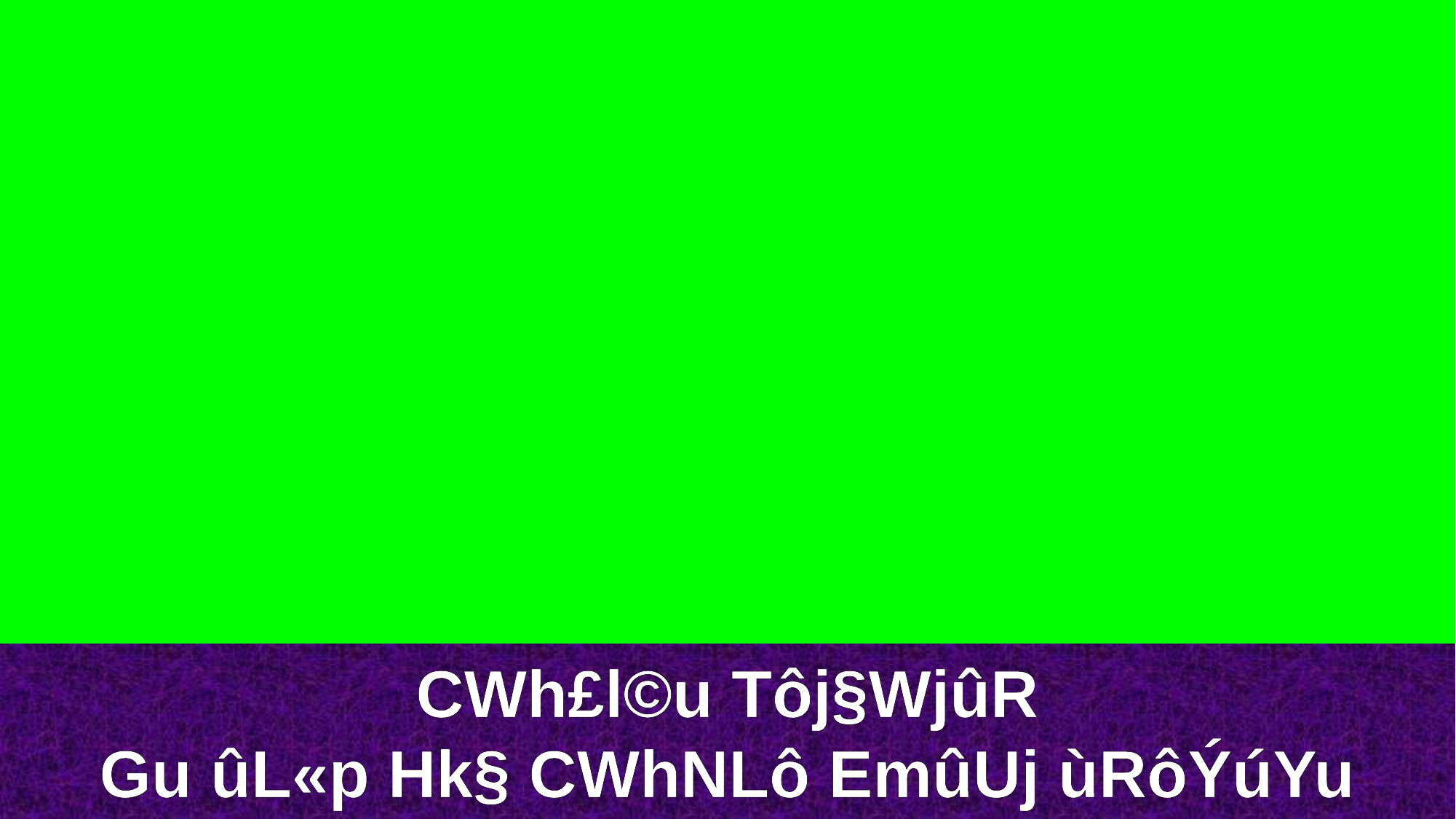

CWh£l©u Tôj§WjûR
Gu ûL«p Hk§ CWhNLô EmûUj ùRôÝúYu